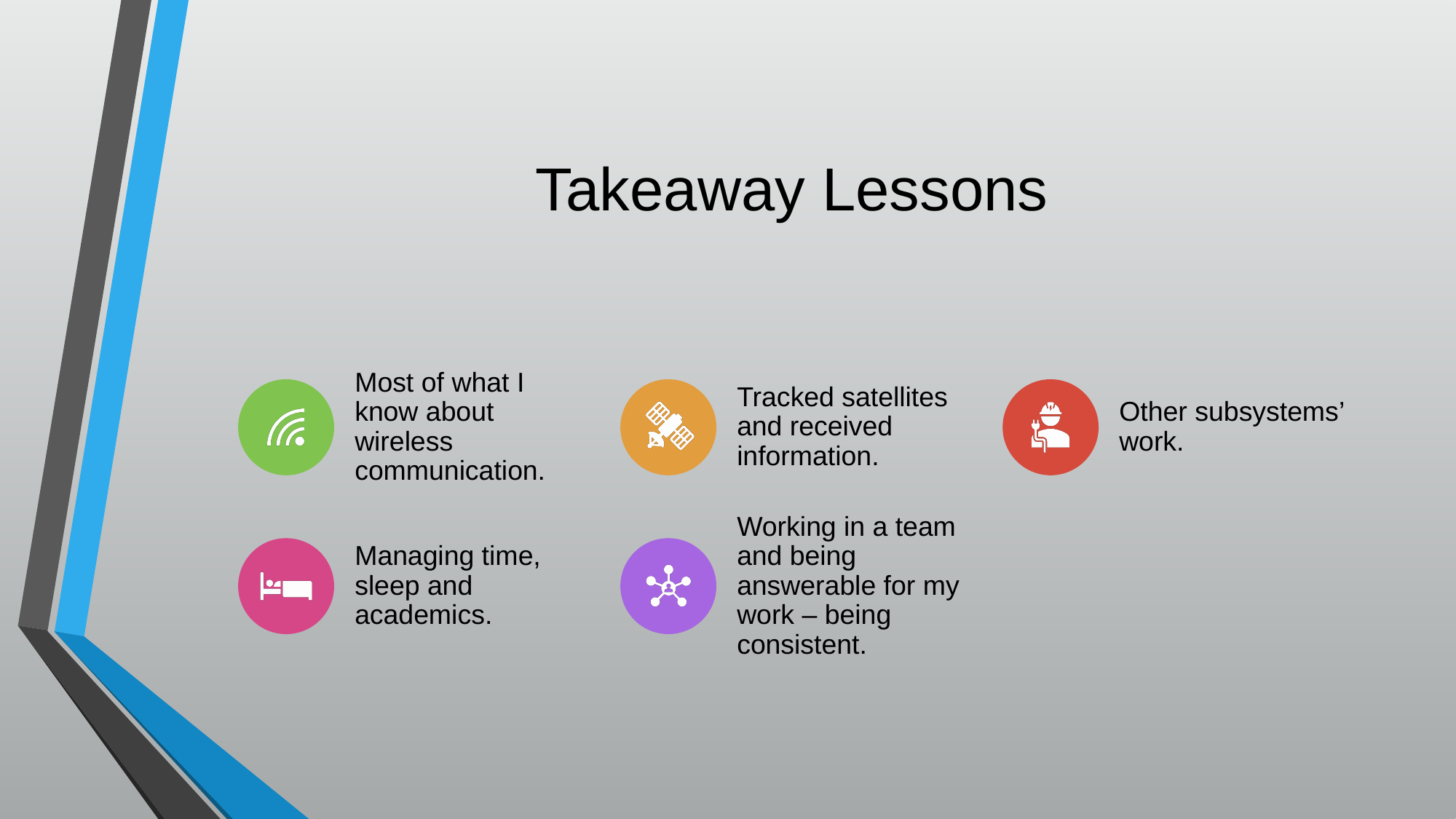

# Takeaway Lessons
Most of what I know about wireless communication.
Tracked satellites and received information.
Other subsystems’ work.
Managing time, sleep and academics.
Working in a team and being answerable for my work – being consistent.